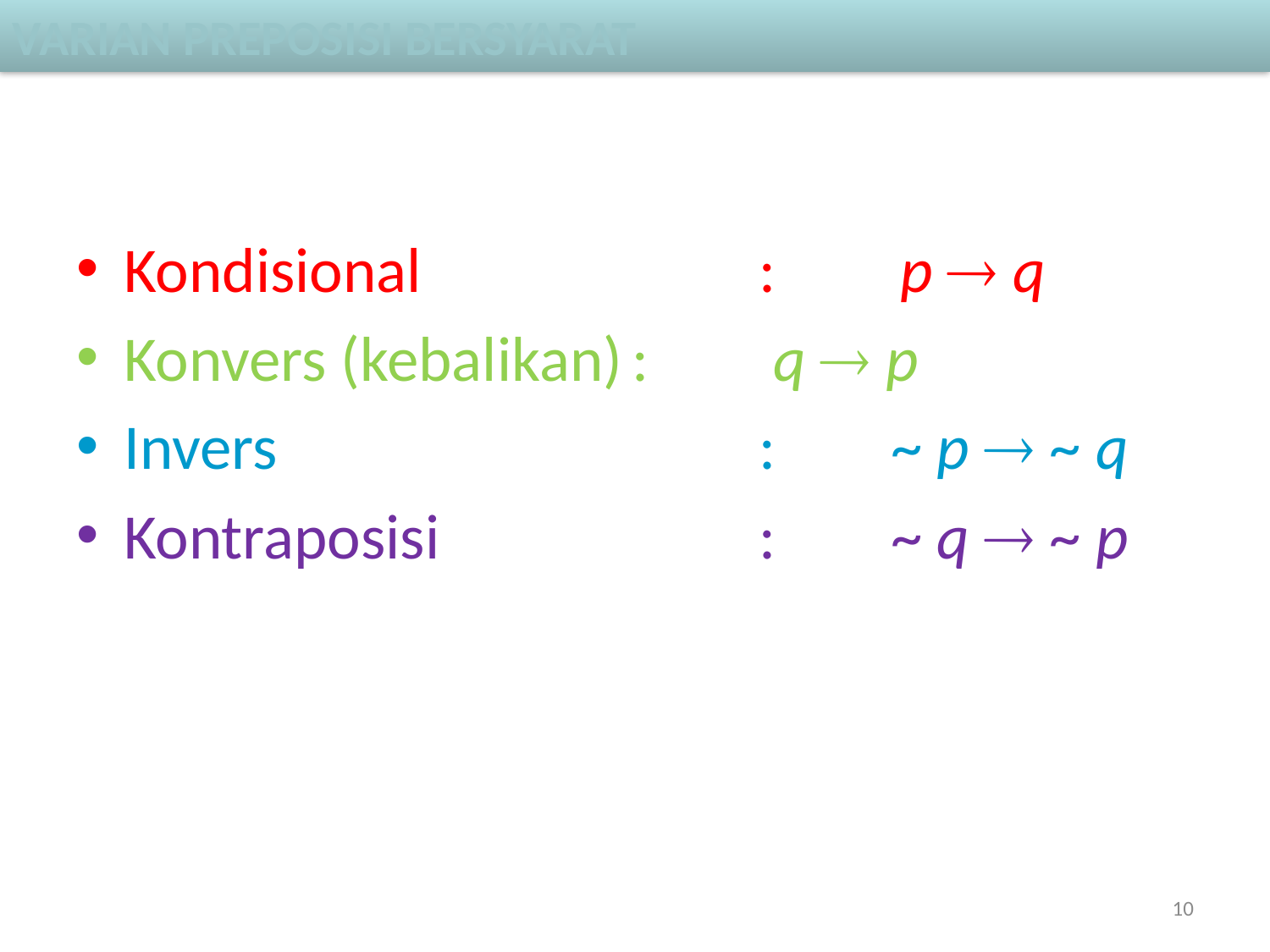

Varian preposisi bersyarat
Kondisional			:	 p → q
Konvers (kebalikan)	: 	 q → p
Invers		   		:        ~ p → ~ q
Kontraposisi	   		:        ~ q → ~ p
10